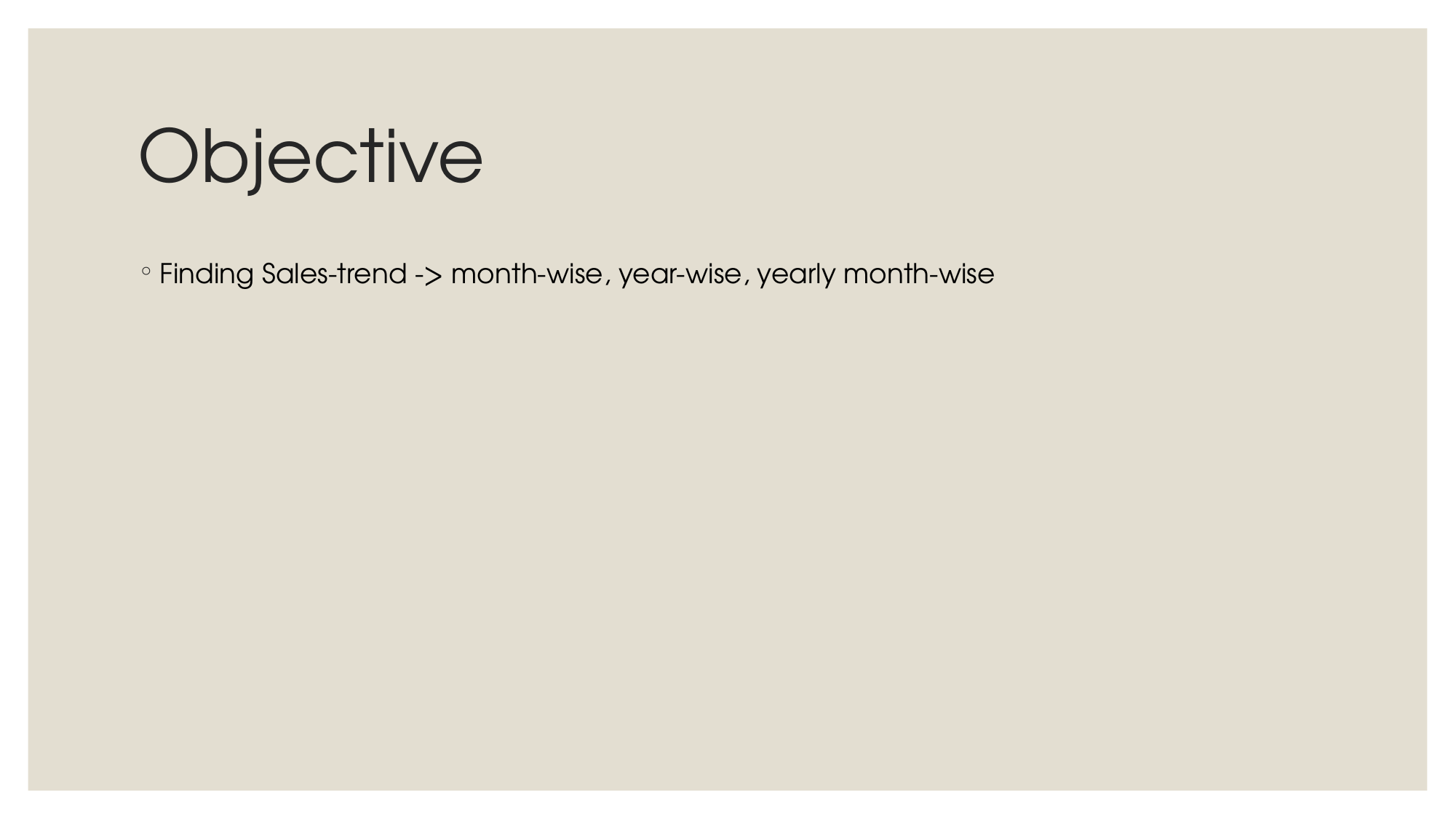

# Objective
Finding Sales-trend -> month-wise, year-wise, yearly month-wise